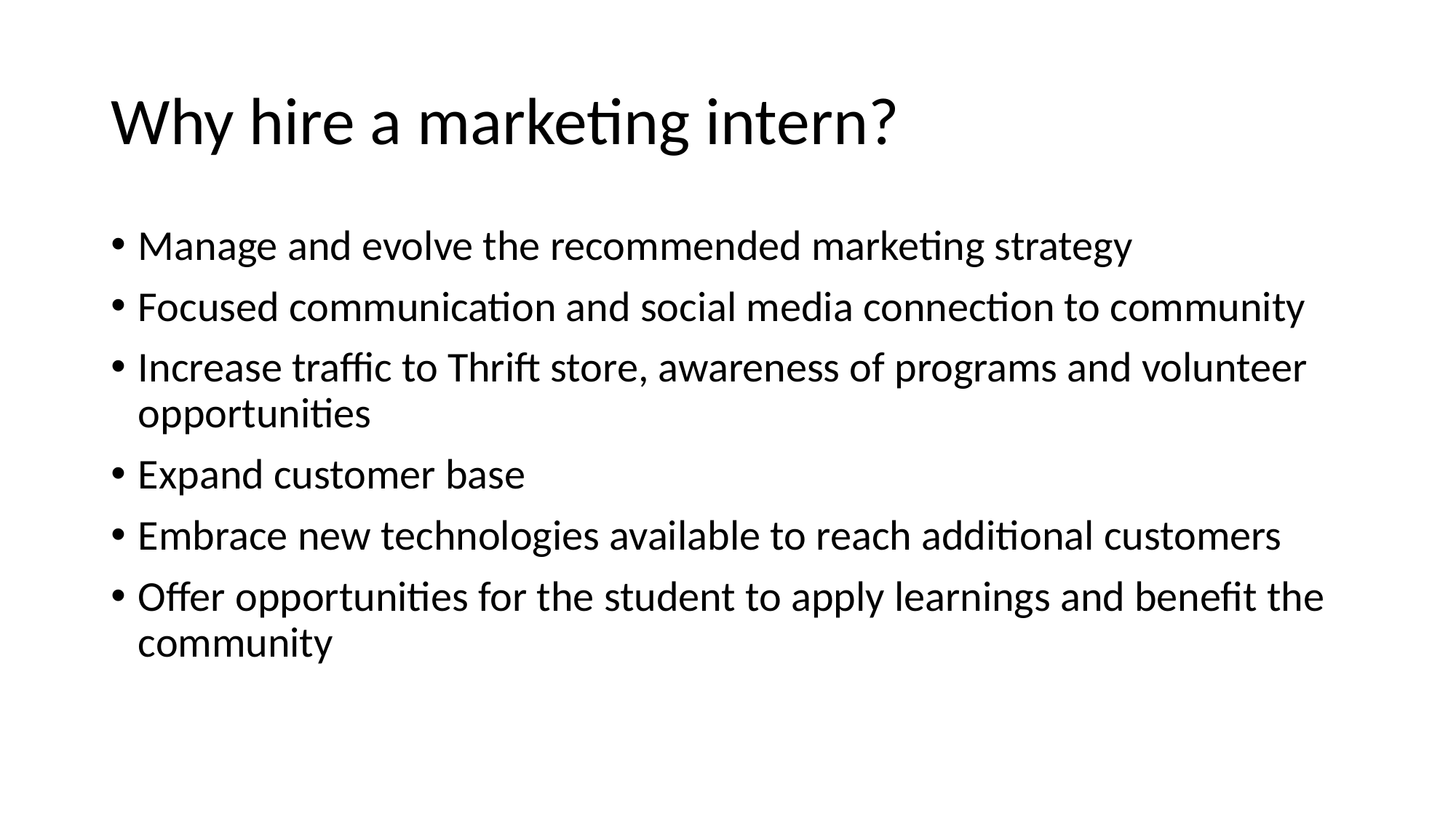

# Why hire a marketing intern?
Manage and evolve the recommended marketing strategy
Focused communication and social media connection to community
Increase traffic to Thrift store, awareness of programs and volunteer opportunities
Expand customer base
Embrace new technologies available to reach additional customers
Offer opportunities for the student to apply learnings and benefit the community